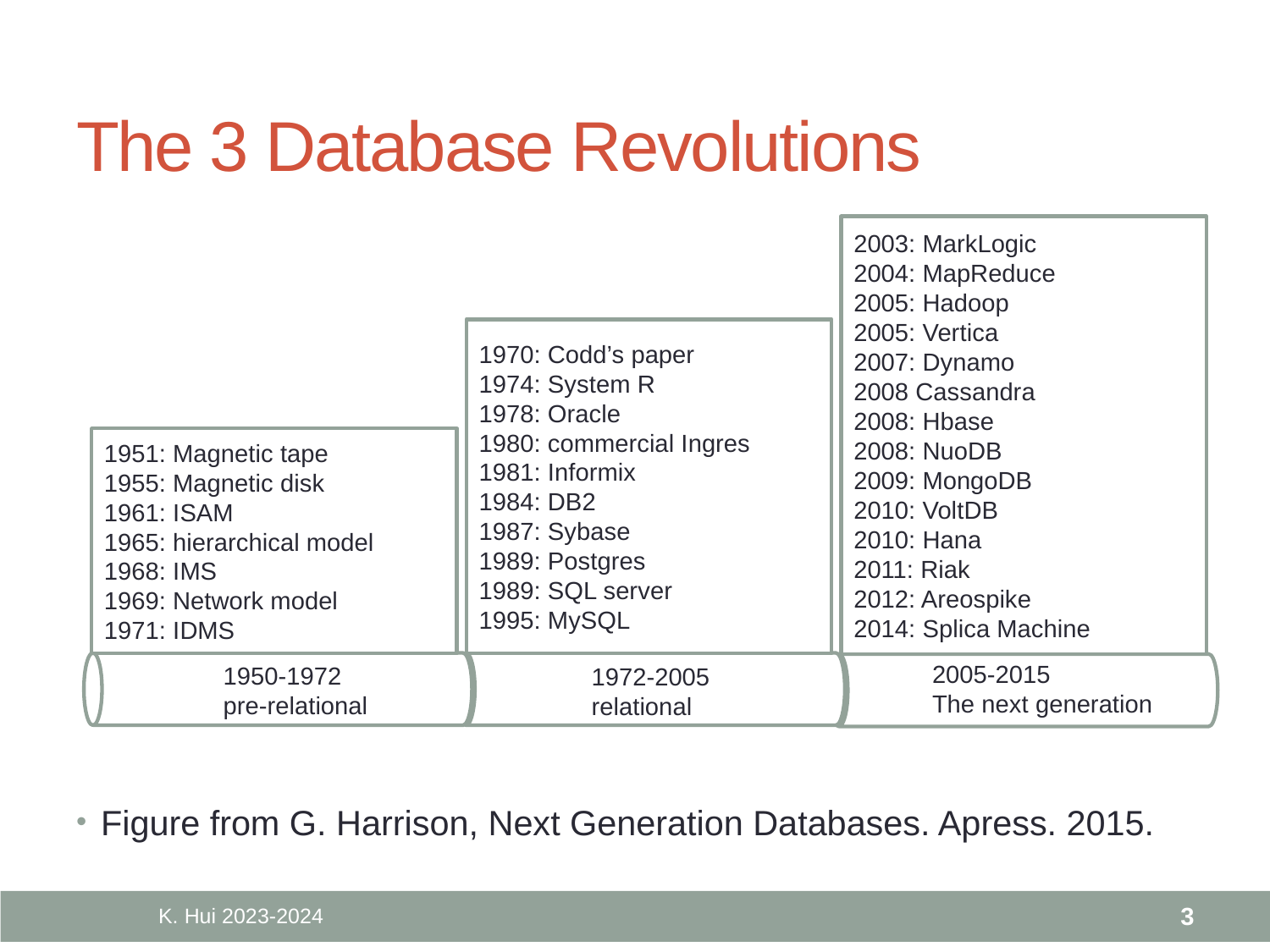

# The 3 Database Revolutions
2003: MarkLogic
2004: MapReduce
2005: Hadoop
2005: Vertica
2007: Dynamo
2008 Cassandra
2008: Hbase
2008: NuoDB
2009: MongoDB
2010: VoltDB
2010: Hana
2011: Riak
2012: Areospike
2014: Splica Machine
1970: Codd’s paper
1974: System R
1978: Oracle
1980: commercial Ingres
1981: Informix
1984: DB2
1987: Sybase
1989: Postgres
1989: SQL server
1995: MySQL
1951: Magnetic tape
1955: Magnetic disk
1961: ISAM
1965: hierarchical model
1968: IMS
1969: Network model
1971: IDMS

2005-2015
The next generation
1950-1972
pre-relational
1972-2005
relational
Figure from G. Harrison, Next Generation Databases. Apress. 2015.
K. Hui 2023-2024
3